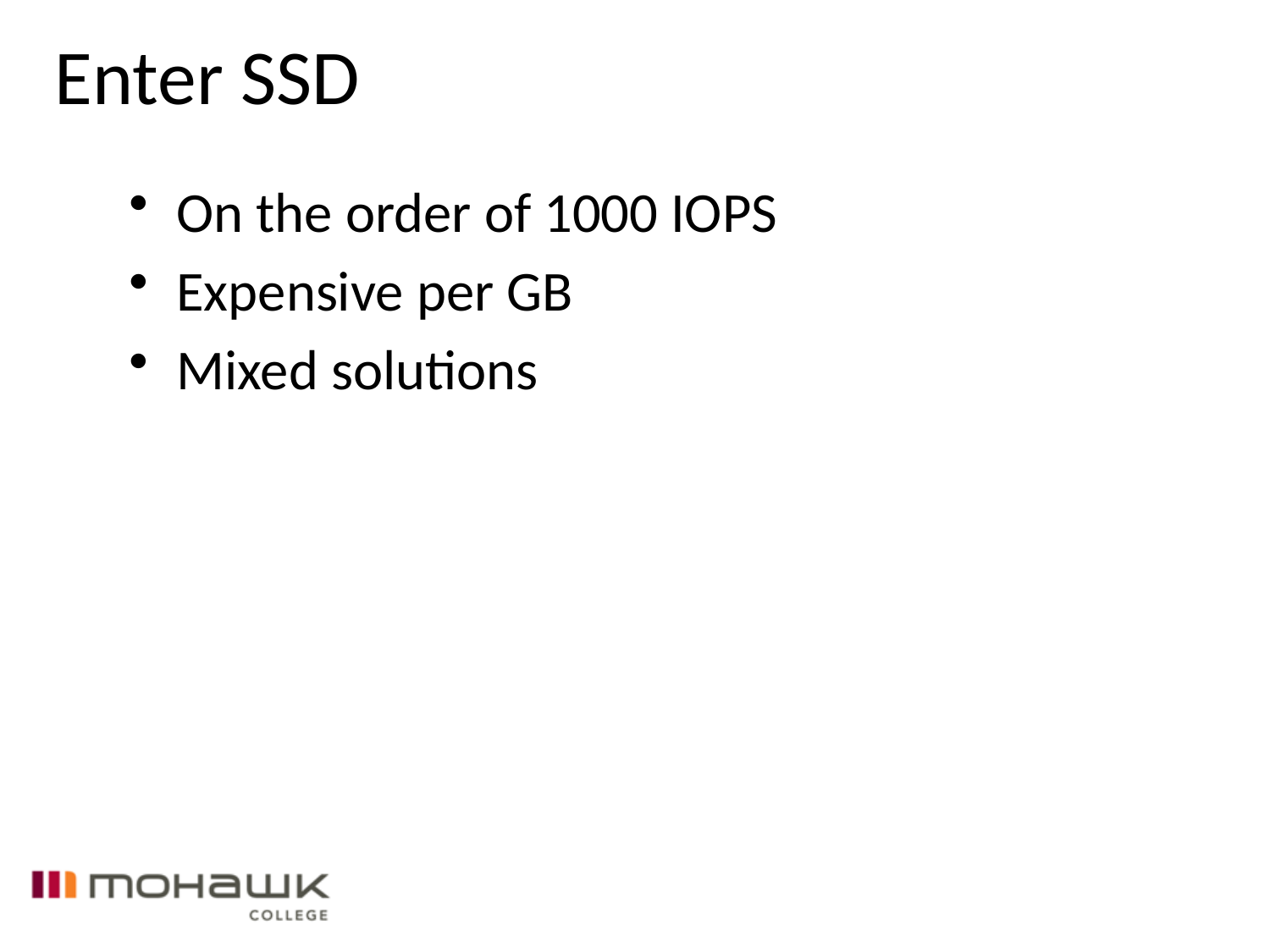

# Enter SSD
On the order of 1000 IOPS
Expensive per GB
Mixed solutions